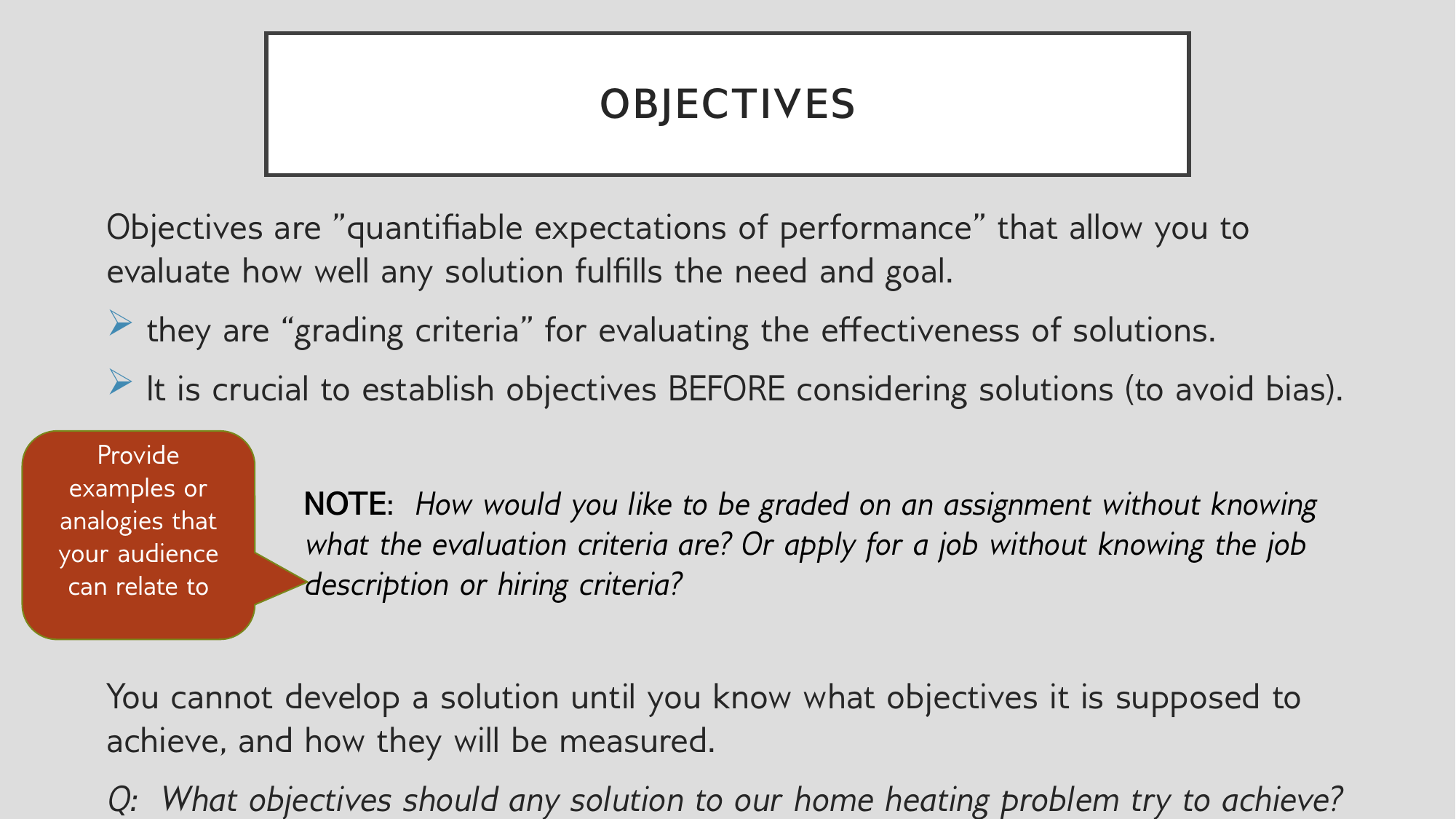

# Objectives
Objectives are ”quantifiable expectations of performance” that allow you to evaluate how well any solution fulfills the need and goal.
 they are “grading criteria” for evaluating the effectiveness of solutions.
 It is crucial to establish objectives BEFORE considering solutions (to avoid bias).

NOTE:  How would you like to be graded on an assignment without knowing what the evaluation criteria are? Or apply for a job without knowing the job description or hiring criteria?

You cannot develop a solution until you know what objectives it is supposed to achieve, and how they will be measured.
Q:  What objectives should any solution to our home heating problem try to achieve?
Provide examples or analogies that your audience can relate to